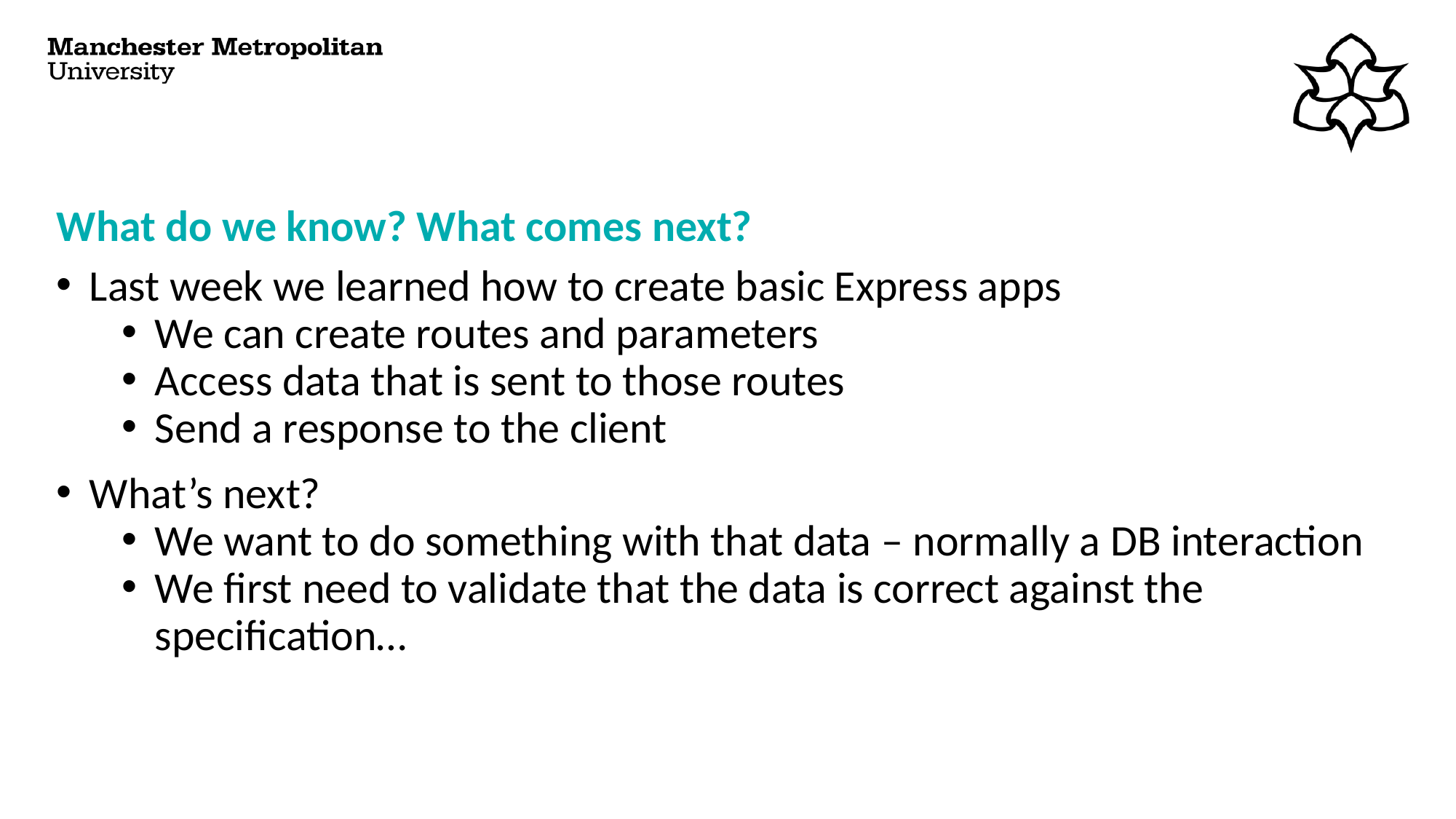

# What do we know? What comes next?
Last week we learned how to create basic Express apps
We can create routes and parameters
Access data that is sent to those routes
Send a response to the client
What’s next?
We want to do something with that data – normally a DB interaction
We first need to validate that the data is correct against the specification…